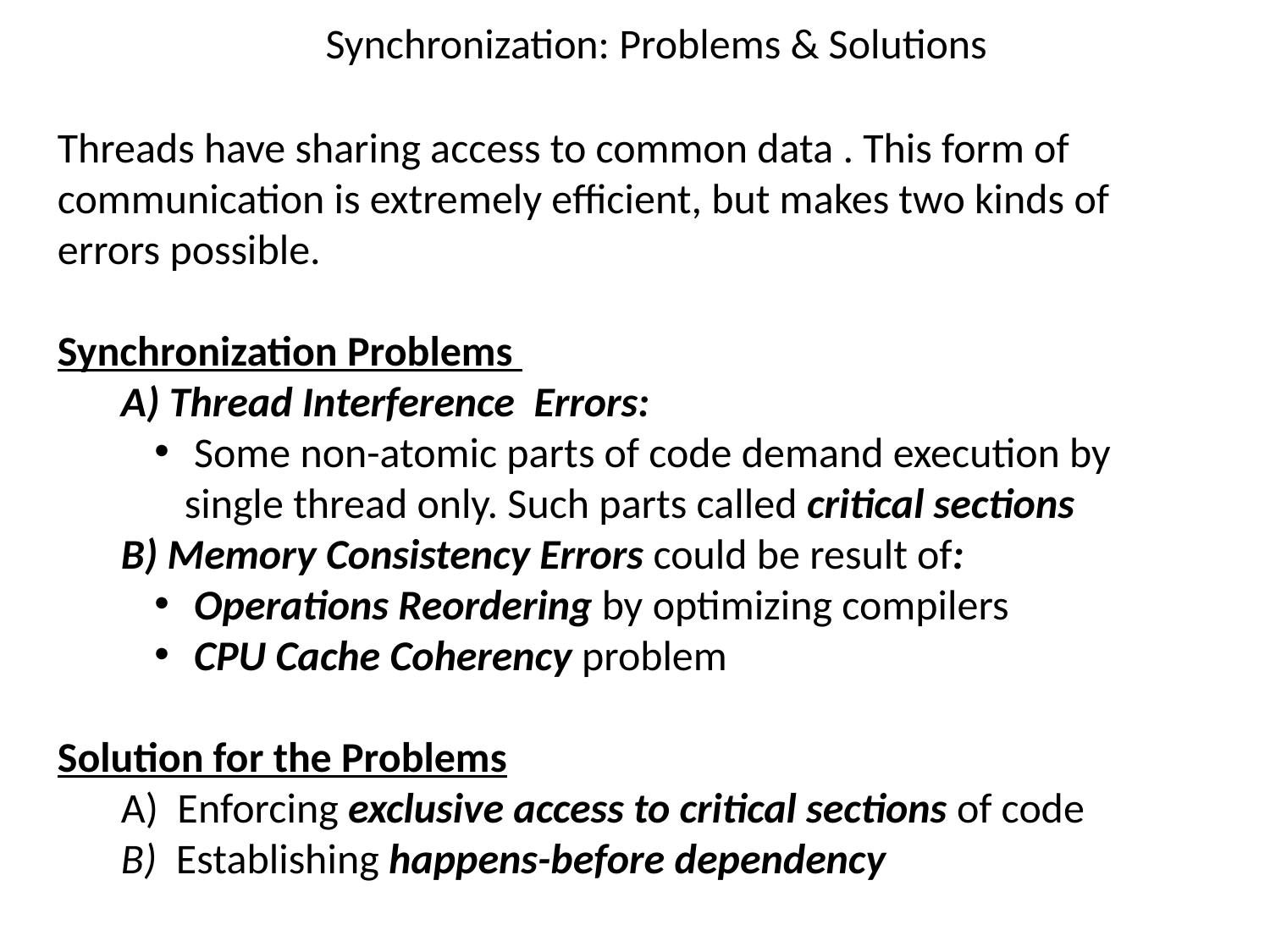

# Synchronization: Problems & Solutions
Threads have sharing access to common data . This form of communication is extremely efficient, but makes two kinds of errors possible.

Synchronization Problems
A) Thread Interference  Errors:
 Some non-atomic parts of code demand execution by single thread only. Such parts called critical sections
B) Memory Consistency Errors could be result of:
 Operations Reordering by optimizing compilers
 CPU Cache Coherency problem

Solution for the Problems
A)  Enforcing exclusive access to critical sections of code
B)  Establishing happens-before dependency